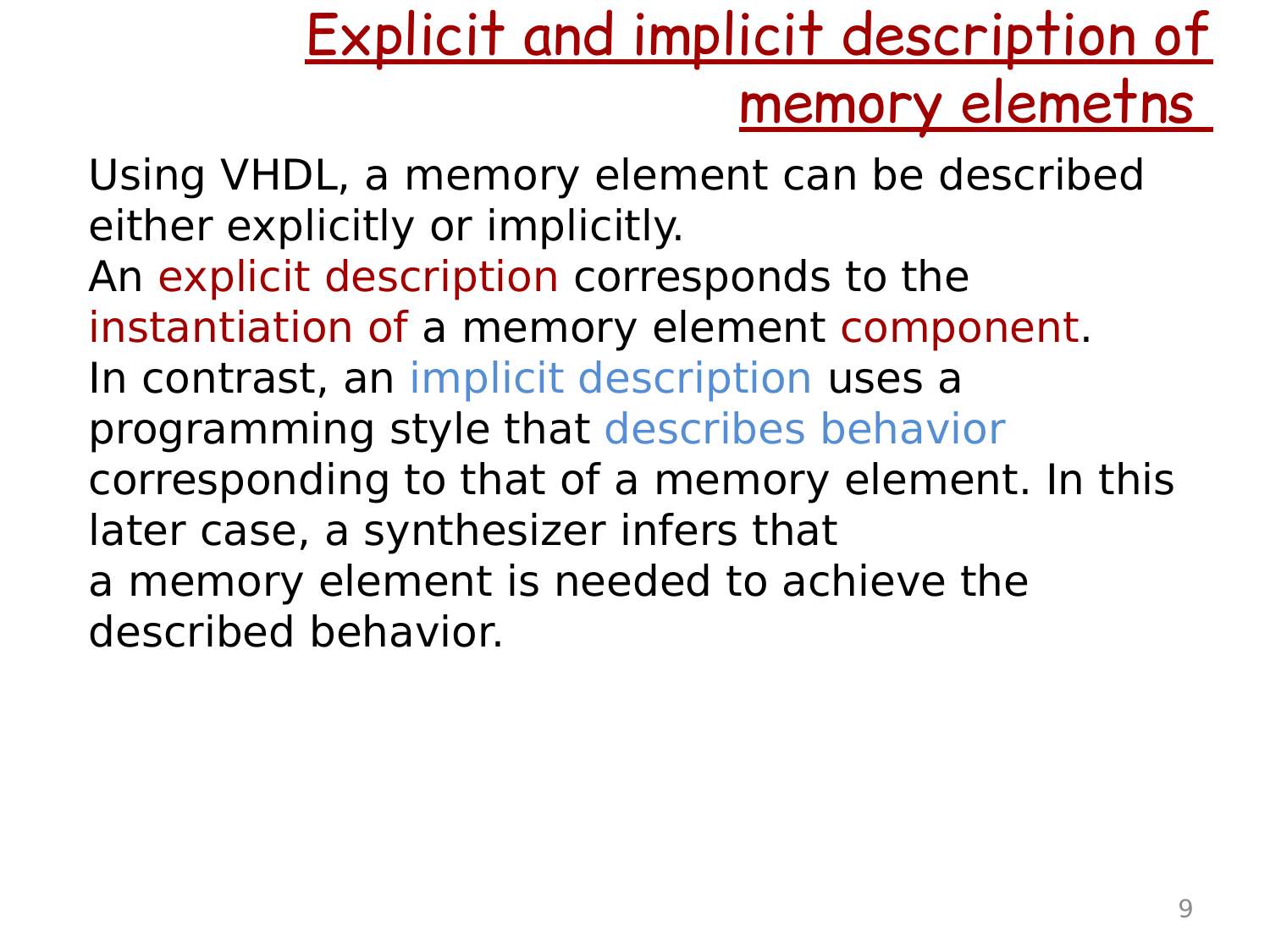

# Explicit and implicit description of memory elemetns
Using VHDL, a memory element can be described either explicitly or implicitly.
An explicit description corresponds to the instantiation of a memory element component.
In contrast, an implicit description uses a programming style that describes behavior corresponding to that of a memory element. In this later case, a synthesizer infers that
a memory element is needed to achieve the described behavior.

9